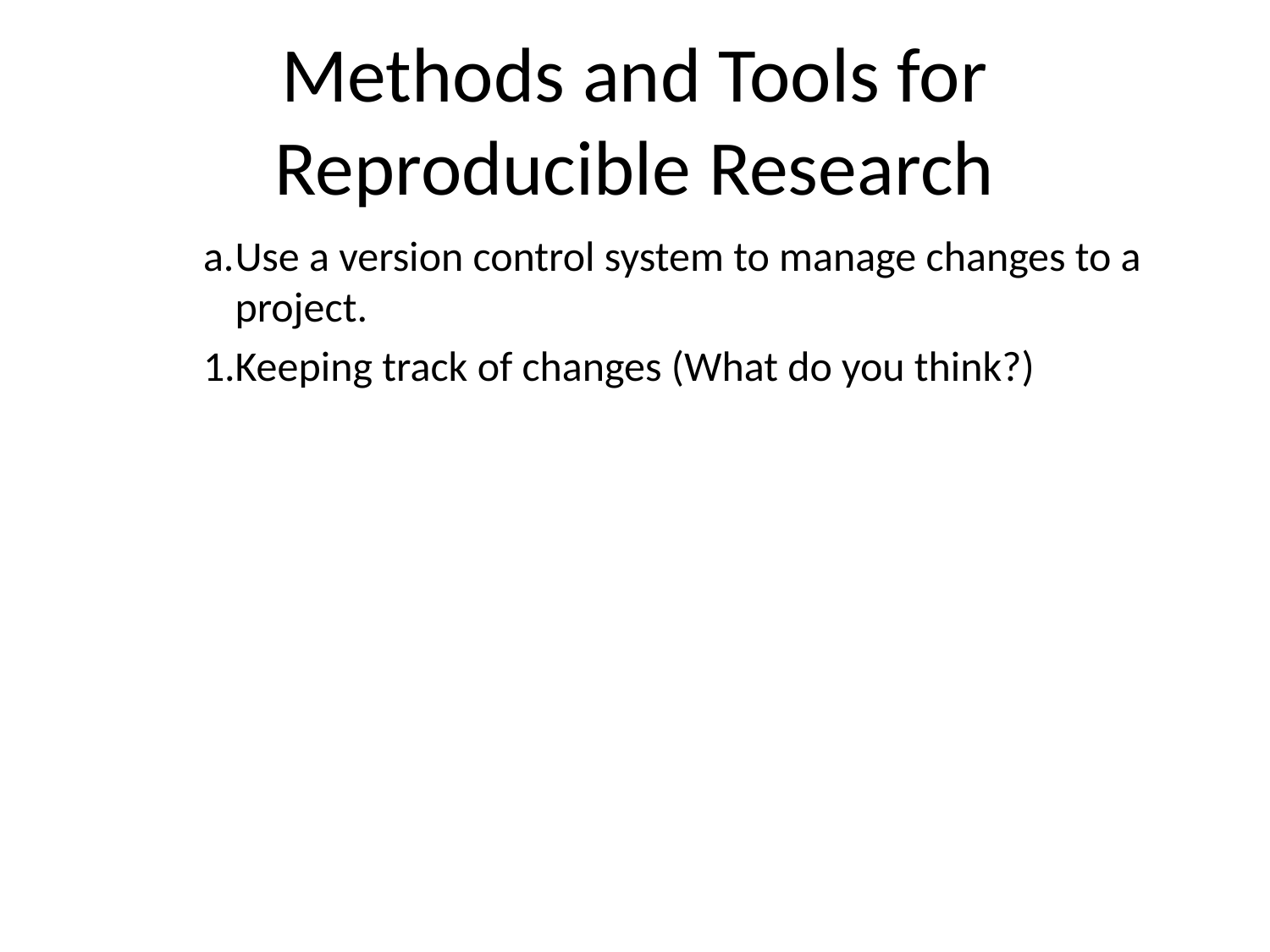

# Methods and Tools for Reproducible Research
Use a version control system to manage changes to a project.
Keeping track of changes (What do you think?)